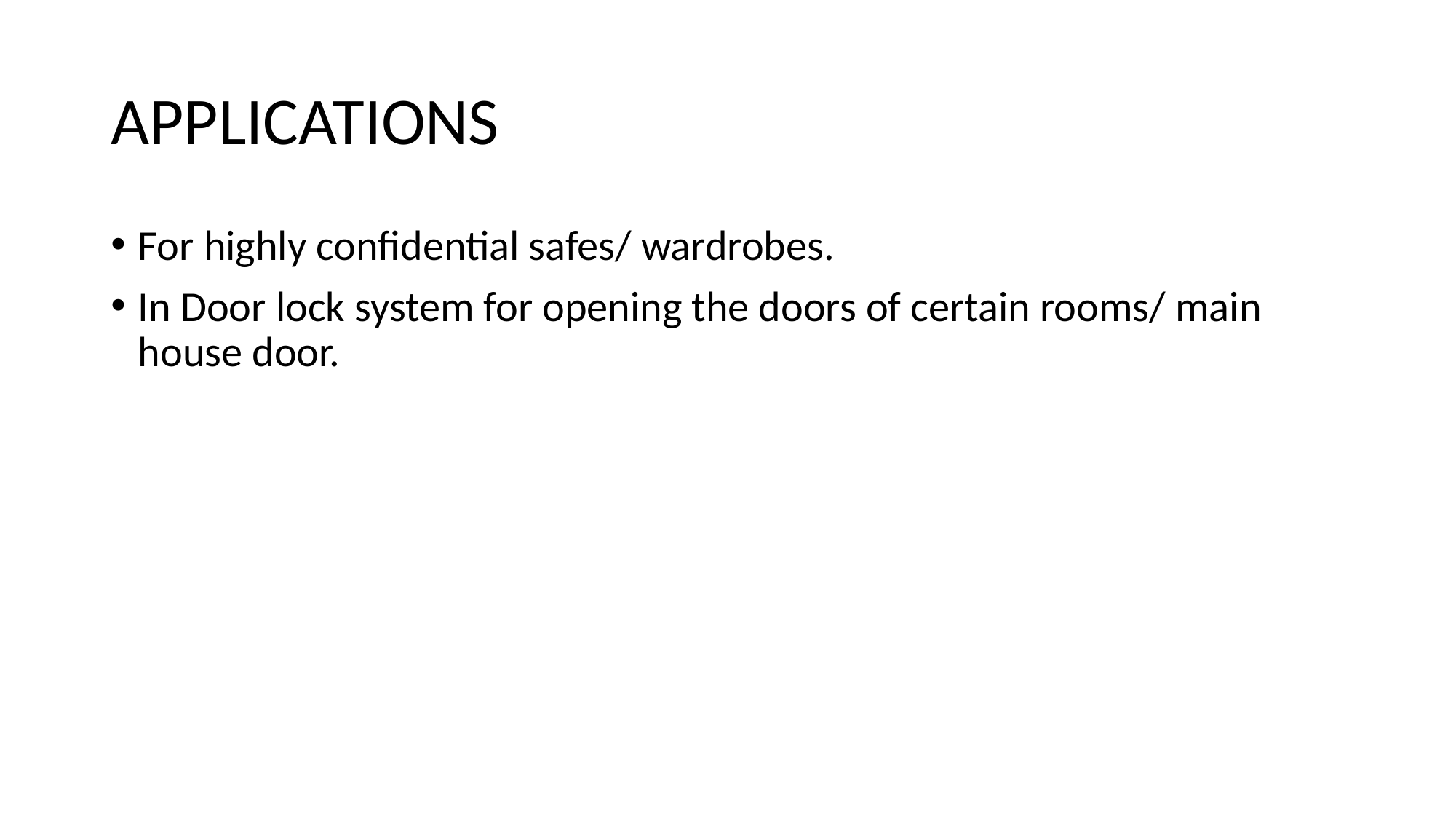

# APPLICATIONS
For highly confidential safes/ wardrobes.
In Door lock system for opening the doors of certain rooms/ main house door.